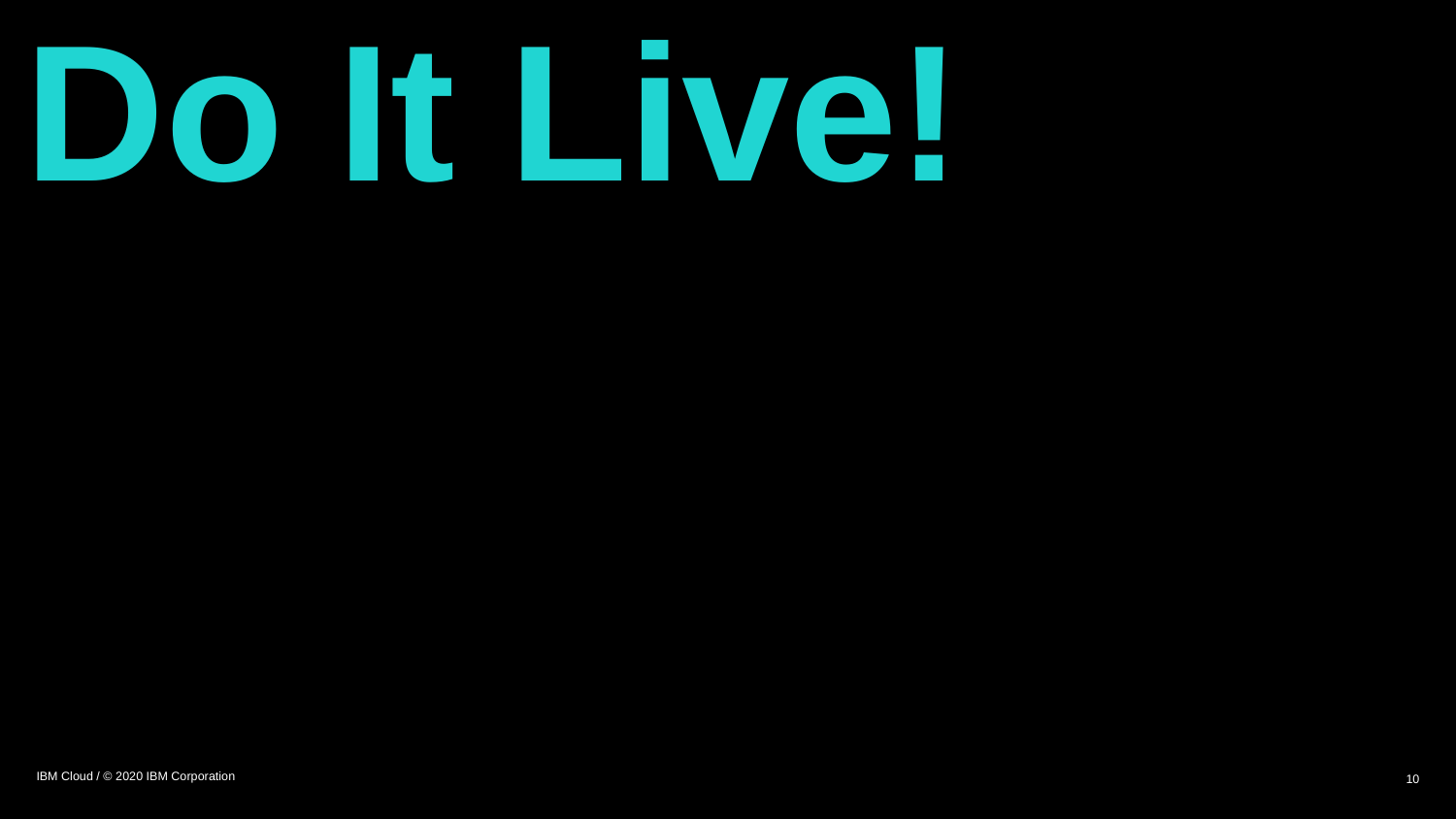

# Do It Live!
IBM Cloud / © 2020 IBM Corporation
10